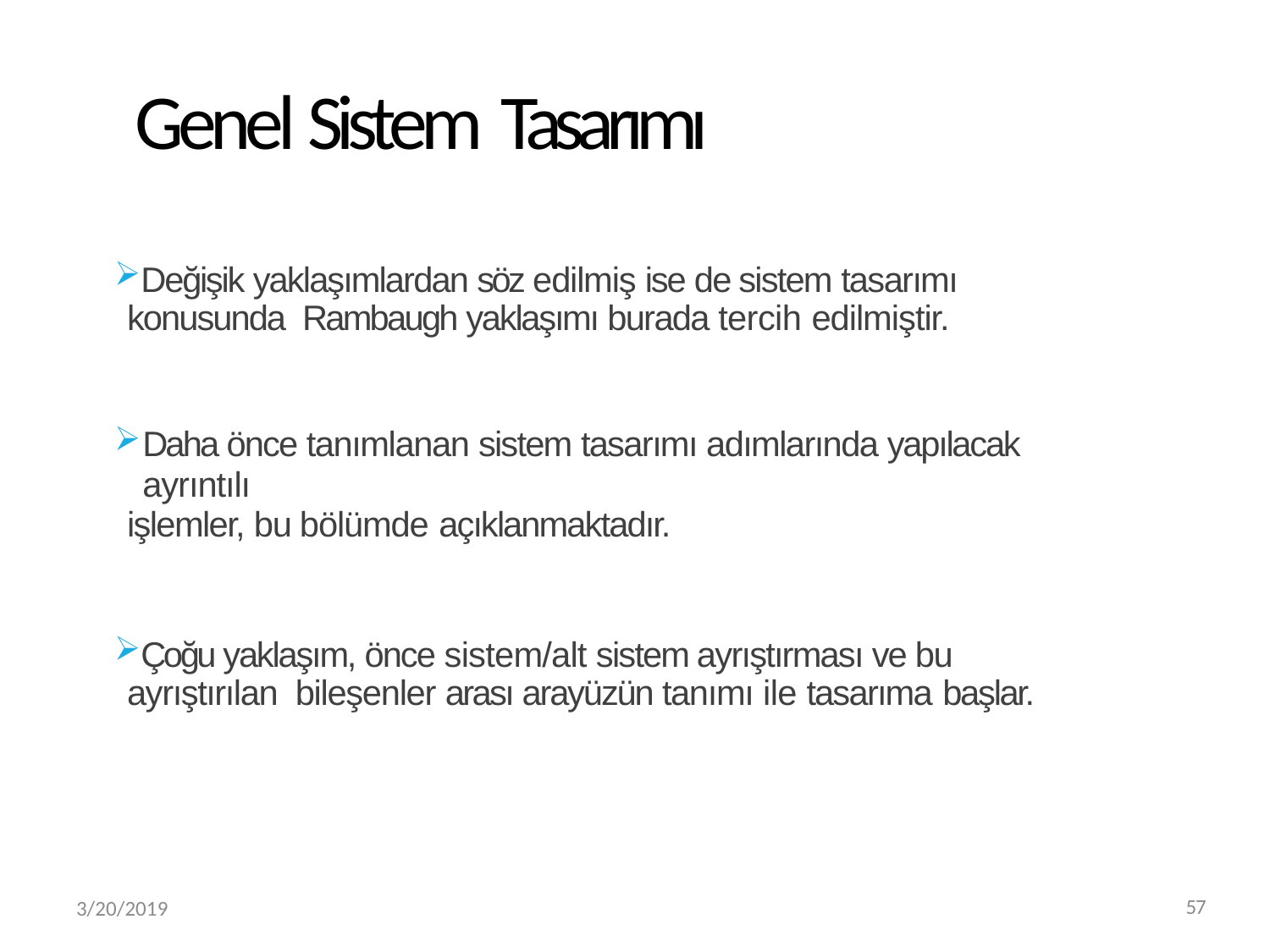

# Genel Sistem Tasarımı
Değişik yaklaşımlardan söz edilmiş ise de sistem tasarımı konusunda  Rambaugh yaklaşımı burada tercih edilmiştir.

Daha önce tanımlanan sistem tasarımı adımlarında yapılacak ayrıntılı
işlemler, bu bölümde açıklanmaktadır.

Çoğu yaklaşım, önce sistem/alt sistem ayrıştırması ve bu ayrıştırılan  bileşenler arası arayüzün tanımı ile tasarıma başlar.
3/20/2019
57